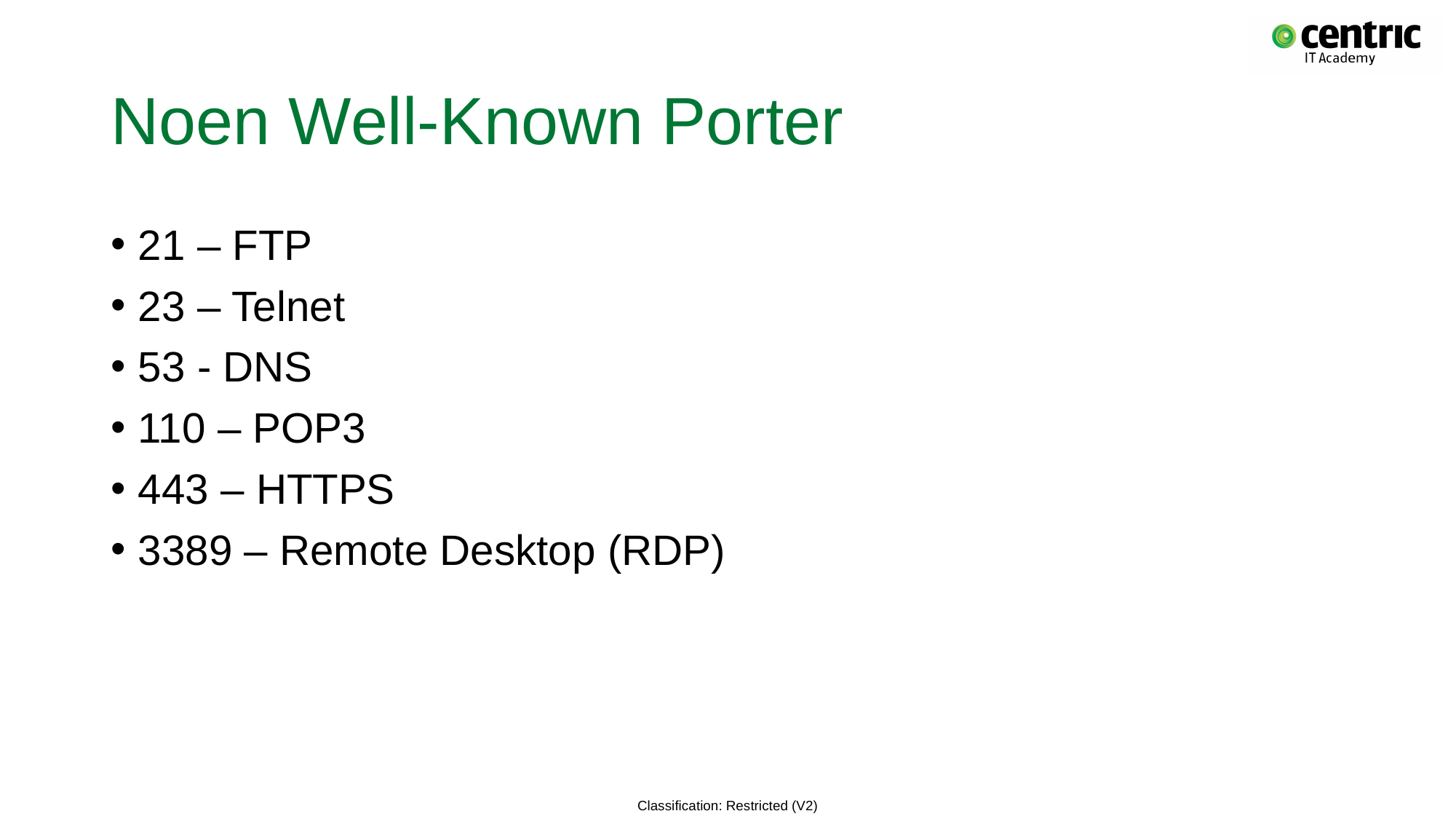

# Noen Well-Known Porter
21 – FTP
23 – Telnet
53 - DNS
110 – POP3
443 – HTTPS
3389 – Remote Desktop (RDP)